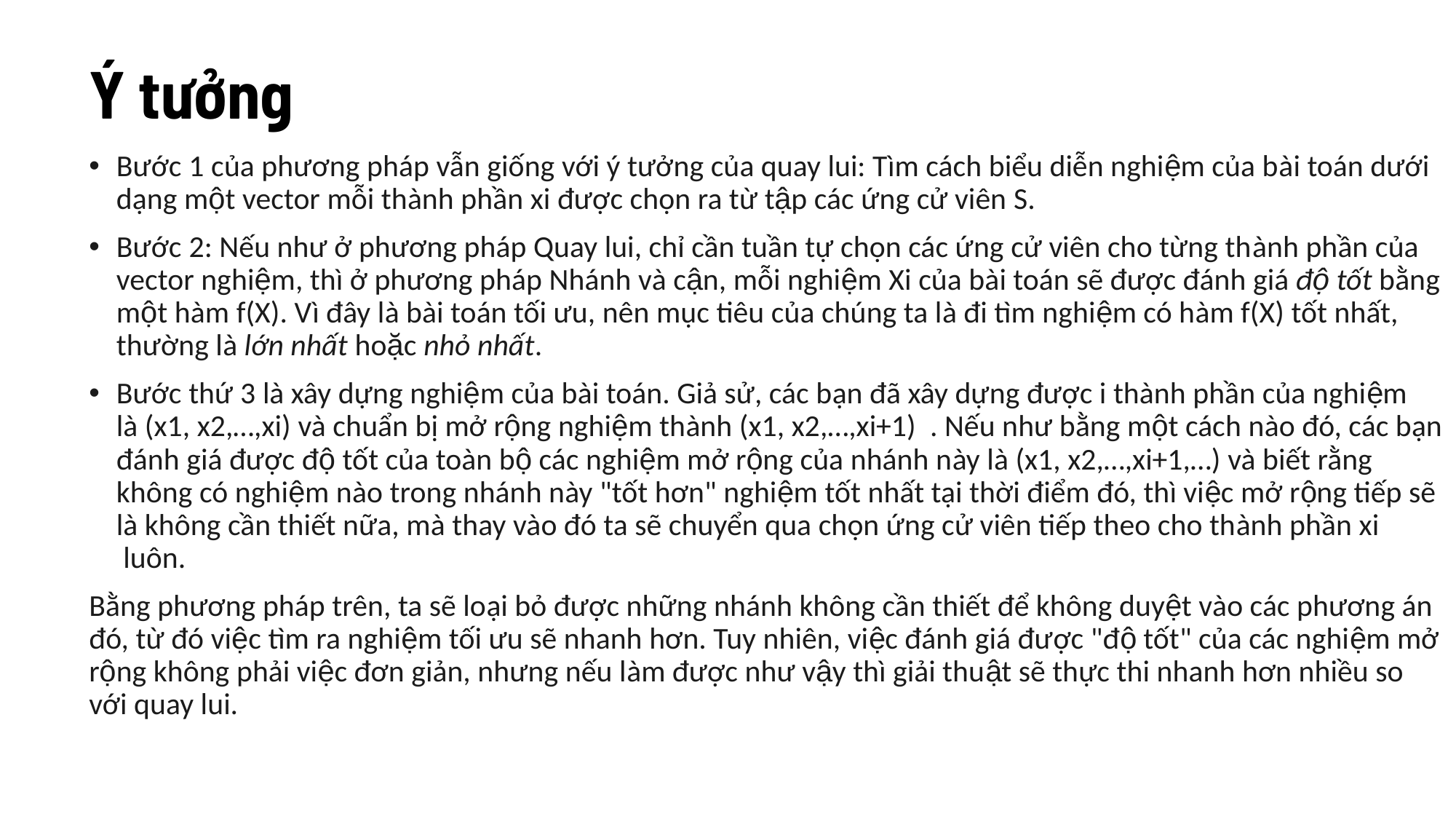

# Ý tưởng
Bước 1 của phương pháp vẫn giống với ý tưởng của quay lui: Tìm cách biểu diễn nghiệm của bài toán dưới dạng một vector mỗi thành phần xi được chọn ra từ tập các ứng cử viên S​.
Bước 2: Nếu như ở phương pháp Quay lui, chỉ cần tuần tự chọn các ứng cử viên cho từng thành phần của vector nghiệm, thì ở phương pháp Nhánh và cận, mỗi nghiệm Xi của bài toán sẽ được đánh giá độ tốt bằng một hàm f(X). Vì đây là bài toán tối ưu, nên mục tiêu của chúng ta là đi tìm nghiệm có hàm f(X) tốt nhất, thường là lớn nhất hoặc nhỏ nhất.
Bước thứ 3 là xây dựng nghiệm của bài toán. Giả sử, các bạn đã xây dựng được i thành phần của nghiệm là (x1, x2,…,xi) và chuẩn bị mở rộng nghiệm thành (x1, x2,…,xi+1)  . Nếu như bằng một cách nào đó, các bạn đánh giá được độ tốt của toàn bộ các nghiệm mở rộng của nhánh này là (x1, x2,…,xi+1,…) và biết rằng không có nghiệm nào trong nhánh này "tốt hơn" nghiệm tốt nhất tại thời điểm đó, thì việc mở rộng tiếp sẽ là không cần thiết nữa, mà thay vào đó ta sẽ chuyển qua chọn ứng cử viên tiếp theo cho thành phần xi​ luôn.
Bằng phương pháp trên, ta sẽ loại bỏ được những nhánh không cần thiết để không duyệt vào các phương án đó, từ đó việc tìm ra nghiệm tối ưu sẽ nhanh hơn. Tuy nhiên, việc đánh giá được "độ tốt" của các nghiệm mở rộng không phải việc đơn giản, nhưng nếu làm được như vậy thì giải thuật sẽ thực thi nhanh hơn nhiều so với quay lui.